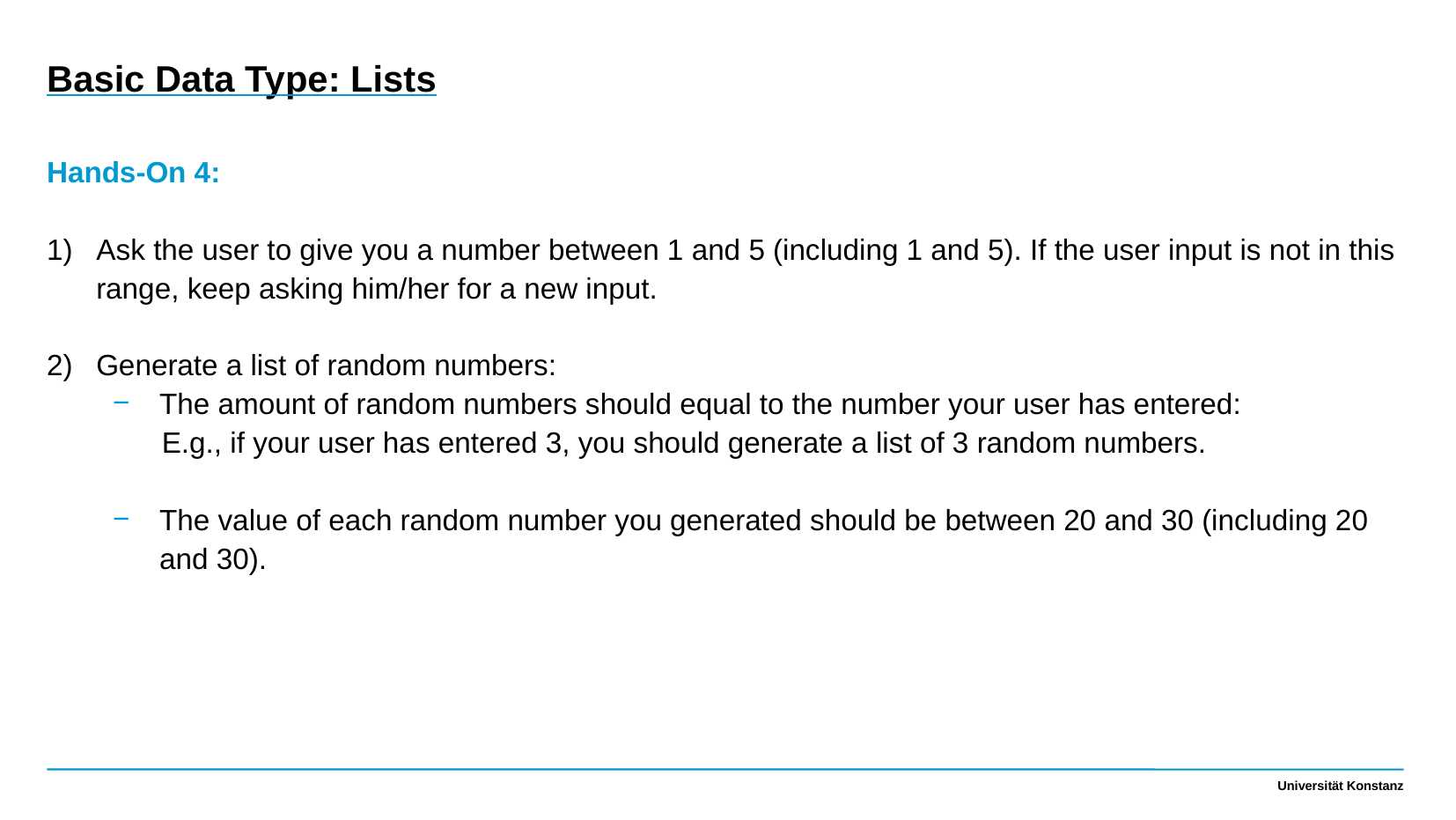

Basic Data Type: Lists
Hands-On 4:

Ask the user to give you a number between 1 and 5 (including 1 and 5). If the user input is not in this range, keep asking him/her for a new input.

Generate a list of random numbers:
The amount of random numbers should equal to the number your user has entered:
      E.g., if your user has entered 3, you should generate a list of 3 random numbers.

The value of each random number you generated should be between 20 and 30 (including 20 and 30).